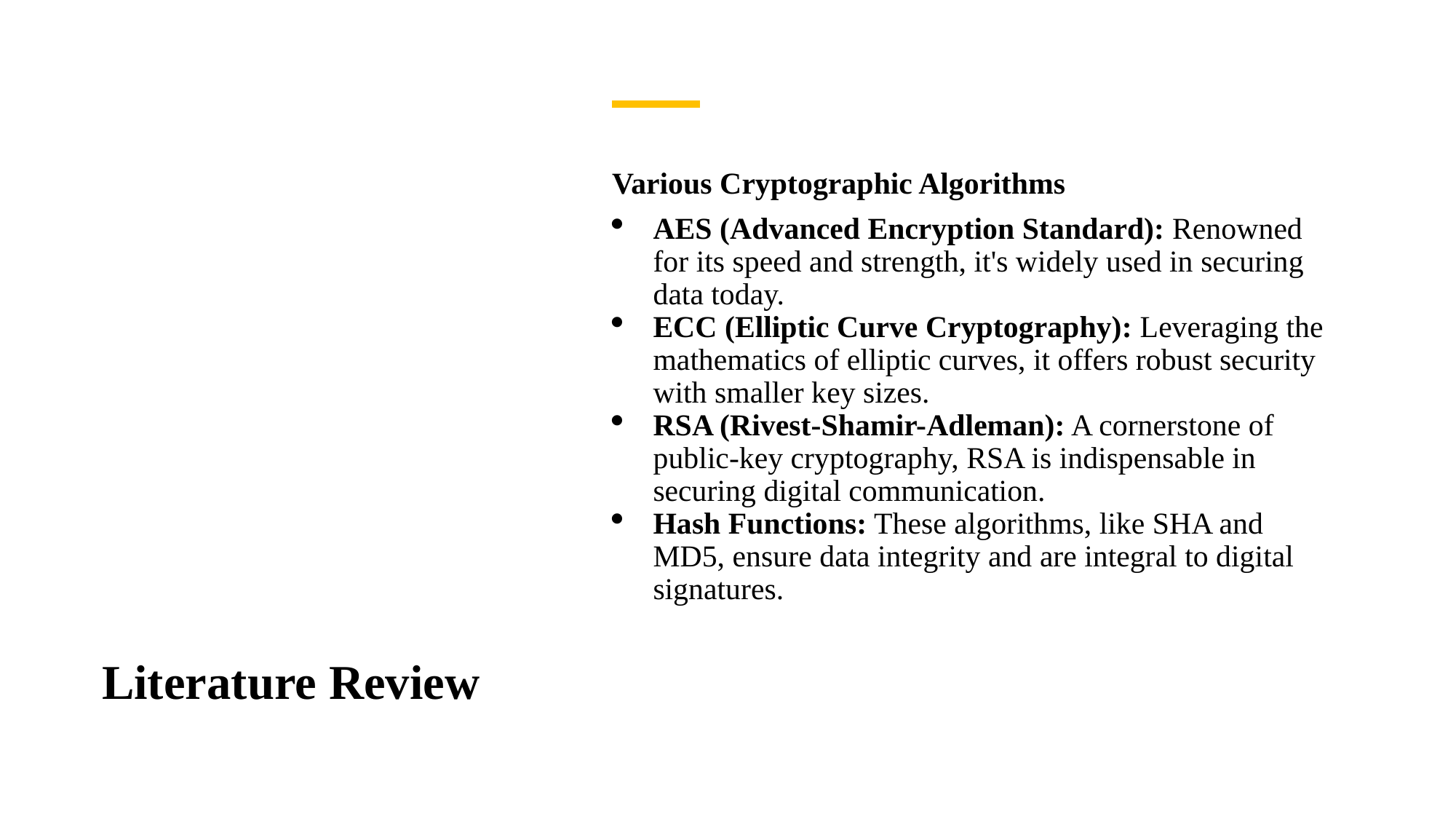

# Literature Review
Various Cryptographic Algorithms
AES (Advanced Encryption Standard): Renowned for its speed and strength, it's widely used in securing data today.
ECC (Elliptic Curve Cryptography): Leveraging the mathematics of elliptic curves, it offers robust security with smaller key sizes.
RSA (Rivest-Shamir-Adleman): A cornerstone of public-key cryptography, RSA is indispensable in securing digital communication.
Hash Functions: These algorithms, like SHA and MD5, ensure data integrity and are integral to digital signatures.